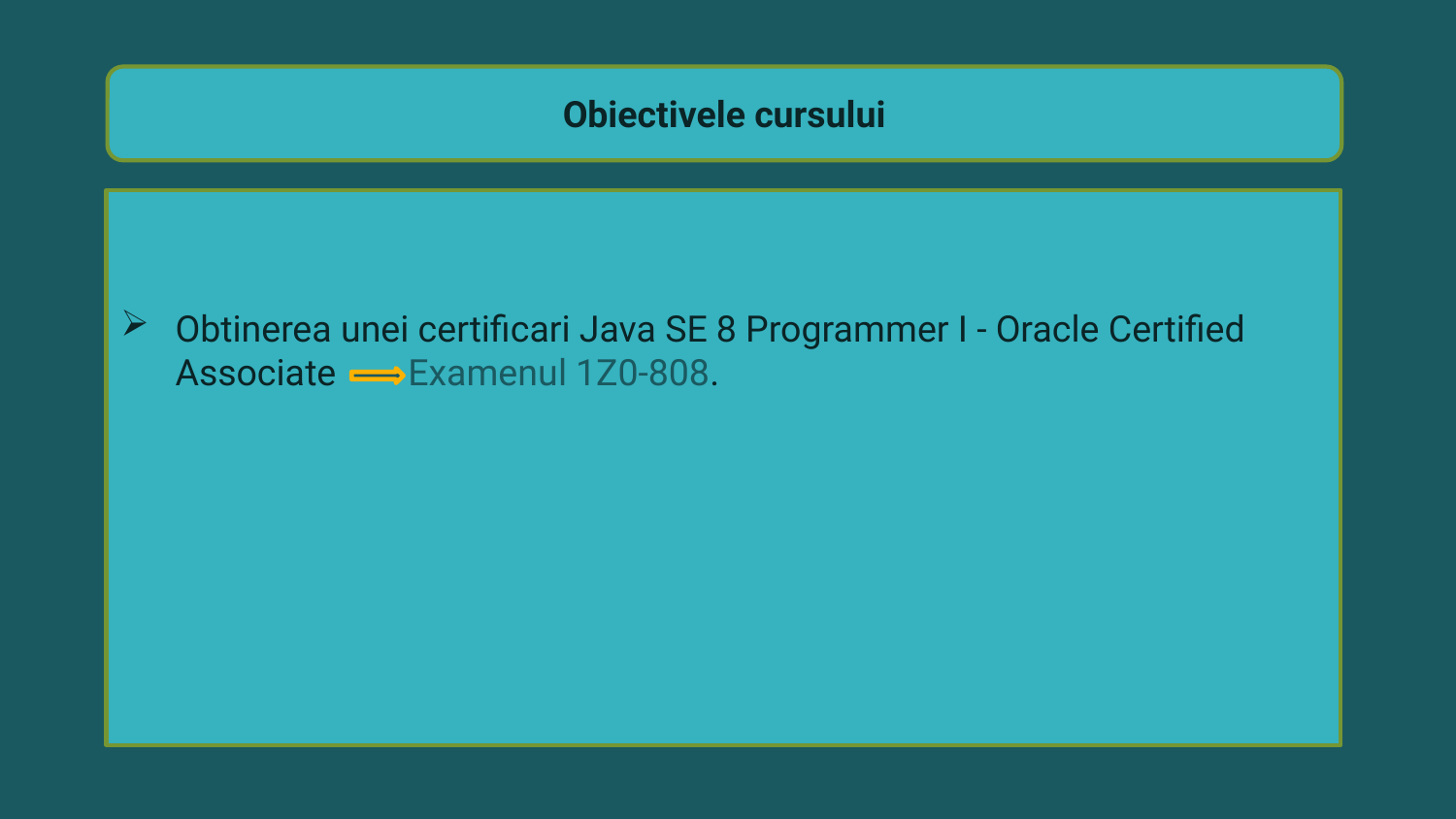

Obiectivele cursului

Obtinerea unei certificari Java SE 8 Programmer I - Oracle Certified Associate        Examenul 1Z0-808.